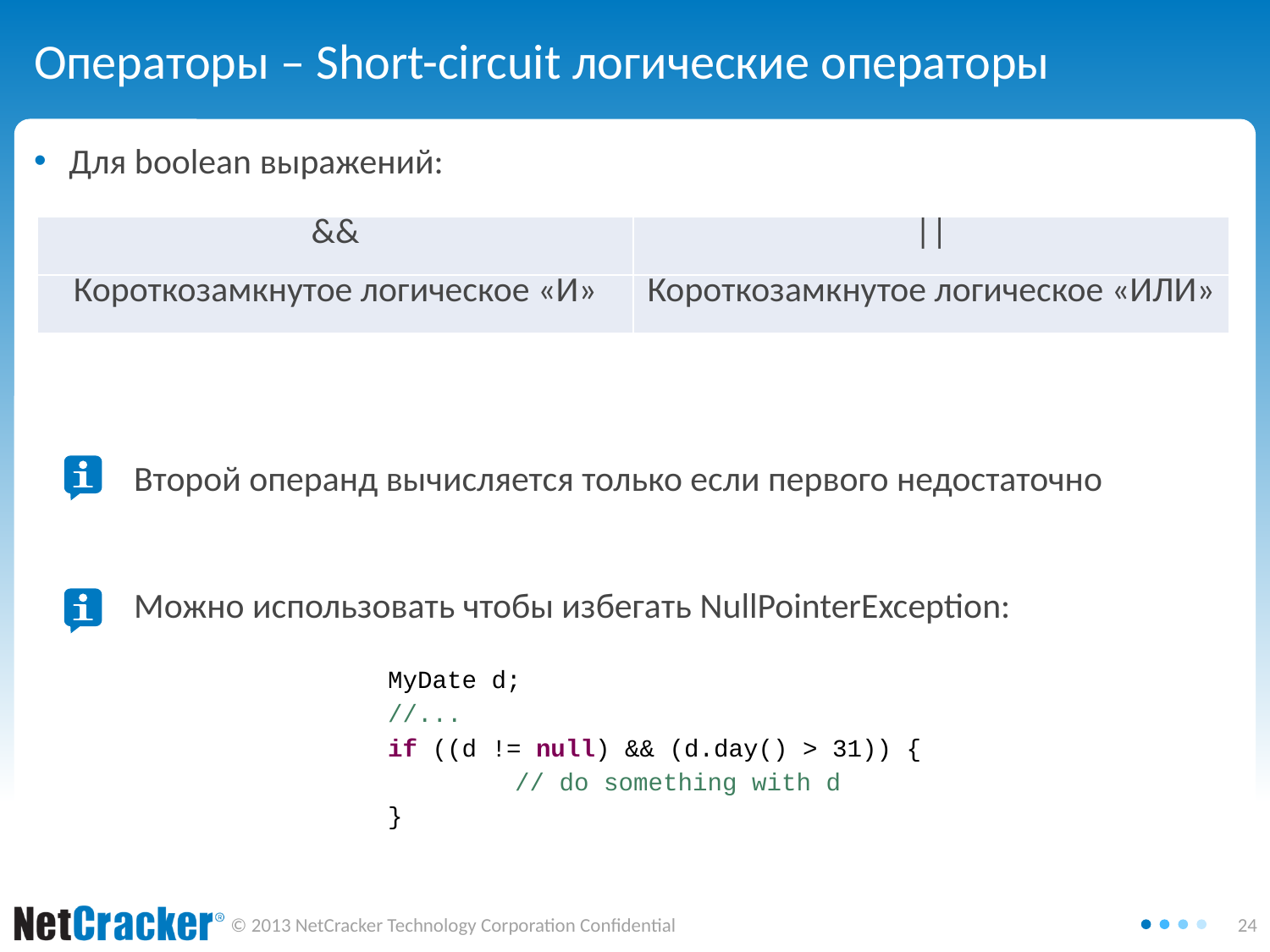

# Операторы – Short-circuit логические операторы
Для boolean выражений:

Второй операнд вычисляется только если первого недостаточно

Можно использовать чтобы избегать NullPointerException:

		MyDate d;
		//...
		if ((d != null) && (d.day() > 31)) {
			// do something with d
		}

| && | || |
| --- | --- |
| Короткозамкнутое логическое «И» | Короткозамкнутое логическое «ИЛИ» |